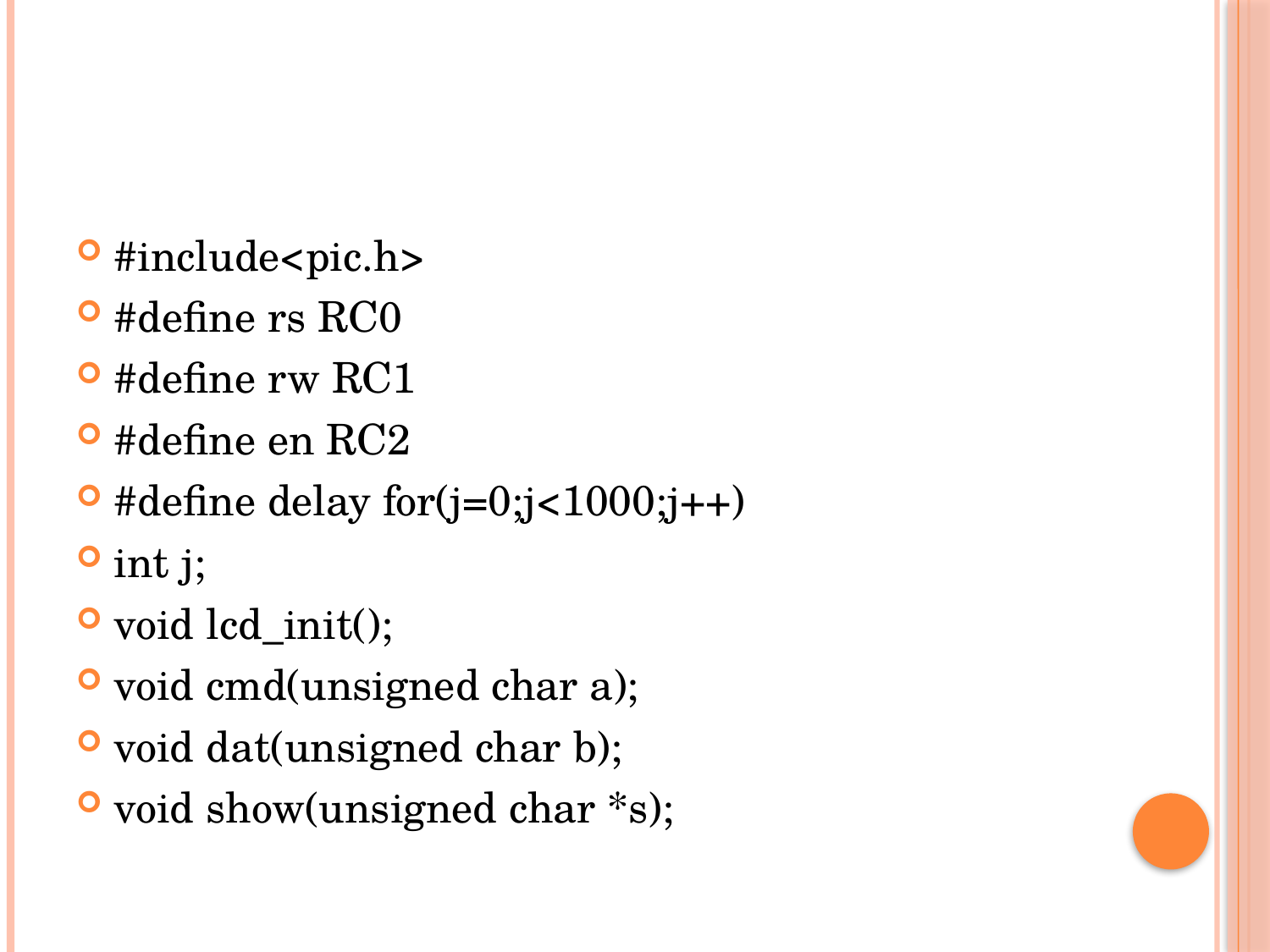

#
#include<pic.h>
#define rs RC0
#define rw RC1
#define en RC2
#define delay for(j=0;j<1000;j++)
int j;
void lcd_init();
void cmd(unsigned char a);
void dat(unsigned char b);
void show(unsigned char *s);